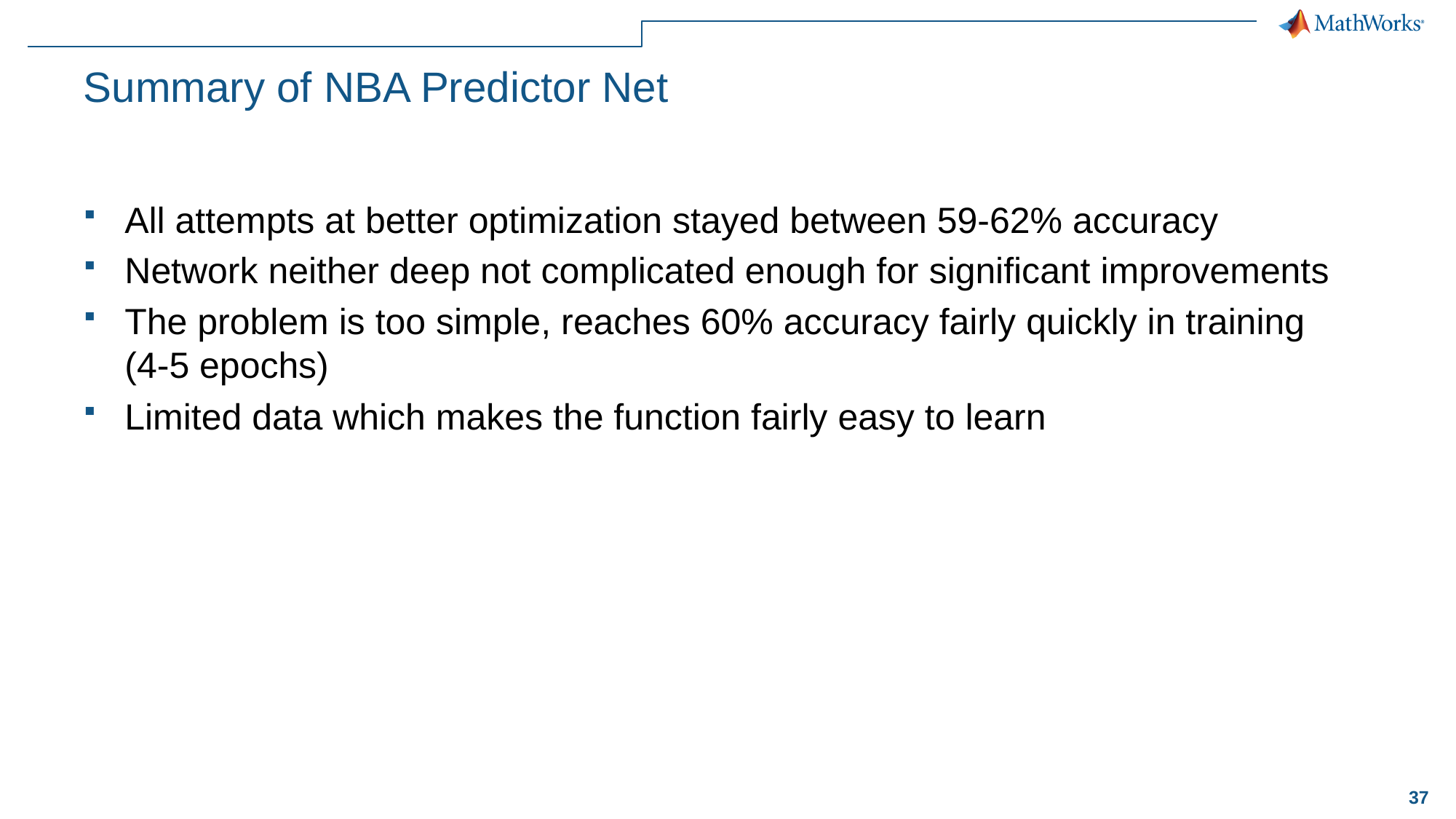

# Summary of NBA Predictor Net
All attempts at better optimization stayed between 59-62% accuracy
Network neither deep not complicated enough for significant improvements
The problem is too simple, reaches 60% accuracy fairly quickly in training (4-5 epochs)
Limited data which makes the function fairly easy to learn